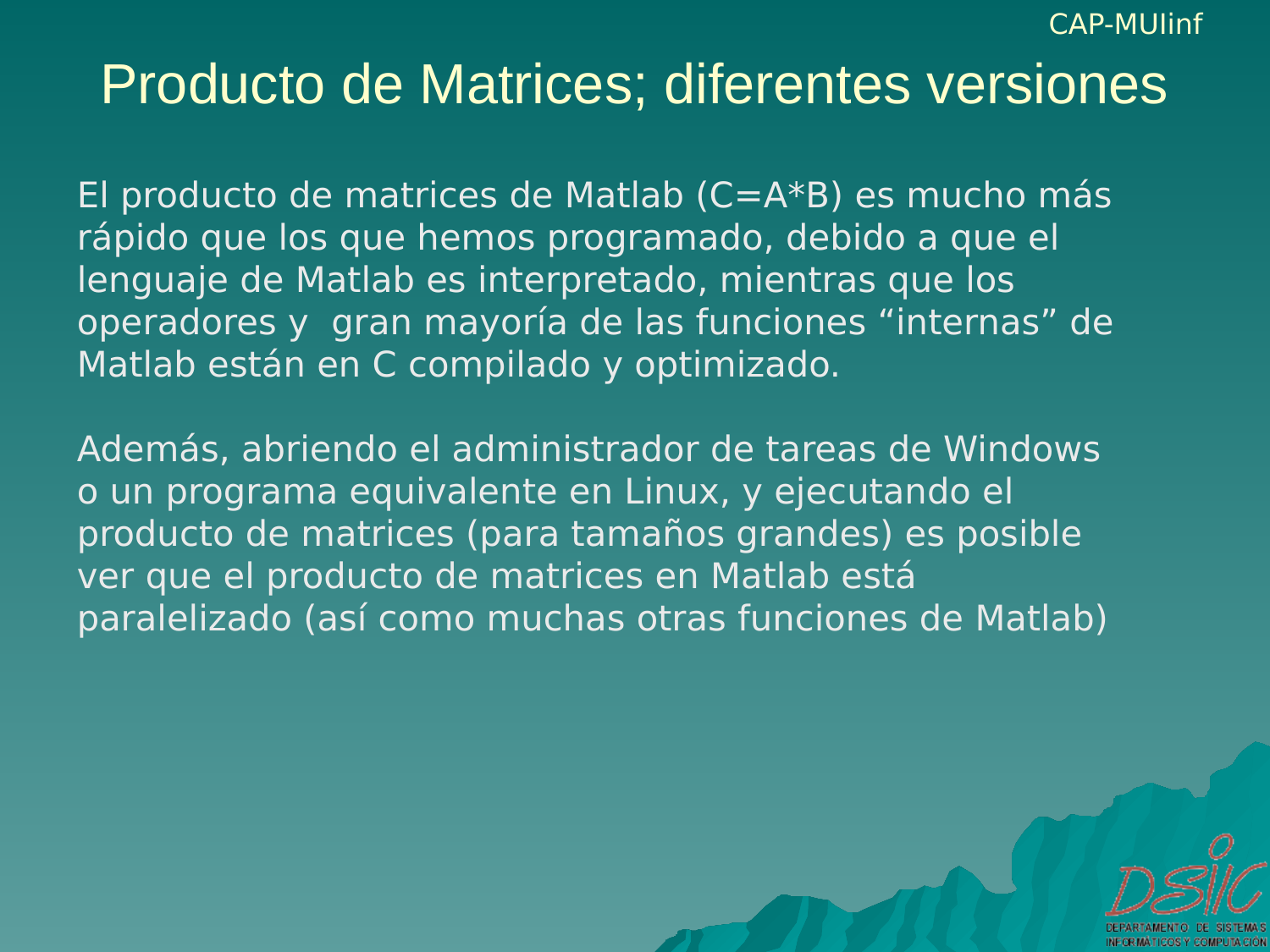

# Producto de Matrices; diferentes versiones
El producto de matrices de Matlab (C=A*B) es mucho más rápido que los que hemos programado, debido a que el lenguaje de Matlab es interpretado, mientras que los operadores y  gran mayoría de las funciones “internas” de Matlab están en C compilado y optimizado.

Además, abriendo el administrador de tareas de Windows o un programa equivalente en Linux, y ejecutando el producto de matrices (para tamaños grandes) es posible ver que el producto de matrices en Matlab está paralelizado (así como muchas otras funciones de Matlab)